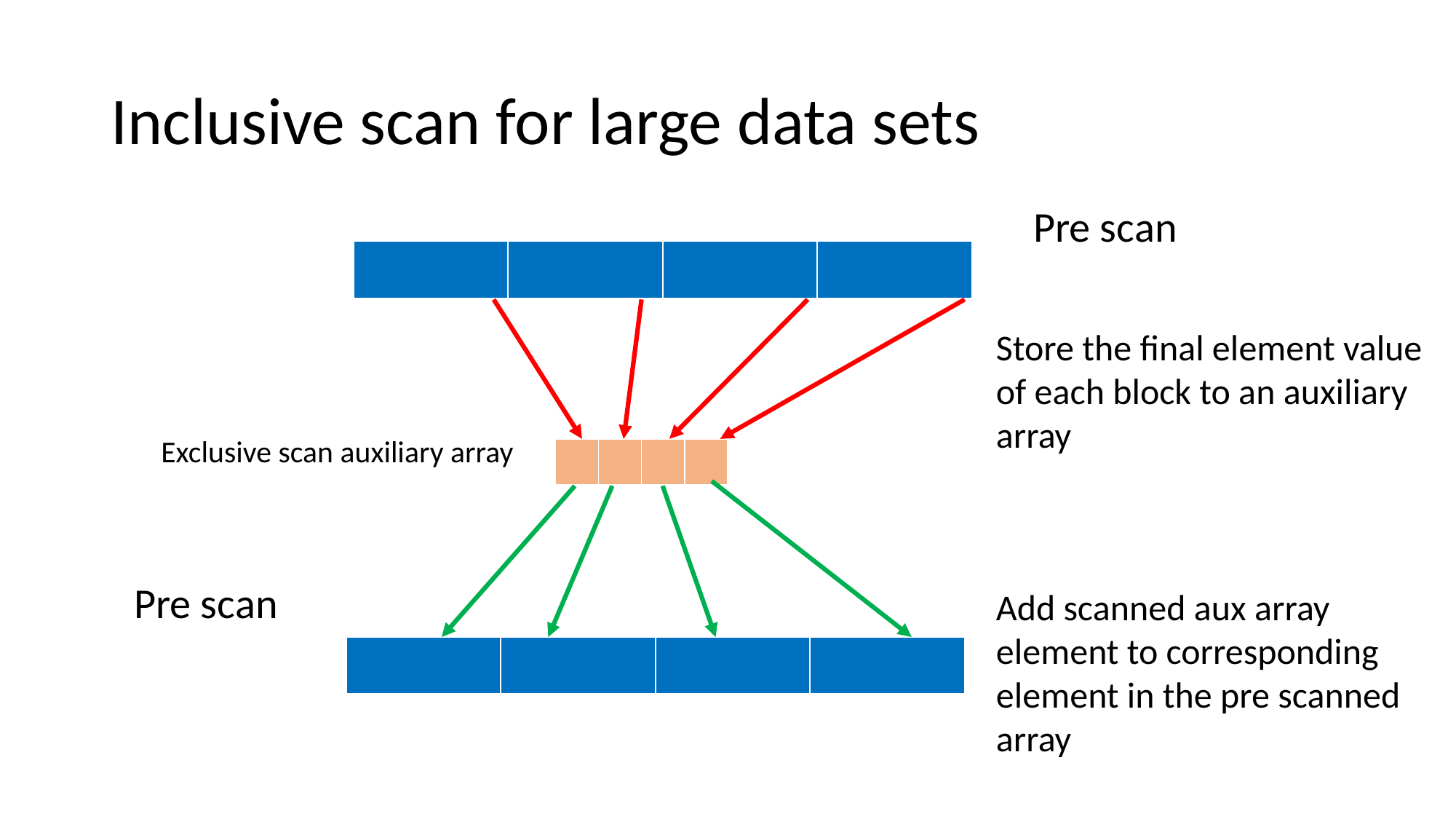

# Inclusive scan for large data sets
Pre scan
|  |  |  |  |
| --- | --- | --- | --- |
Store the final element value of each block to an auxiliary array
Exclusive scan auxiliary array
|  |  |  |  |
| --- | --- | --- | --- |
Pre scan
Add scanned aux array element to corresponding element in the pre scanned array
|  |  |  |  |
| --- | --- | --- | --- |